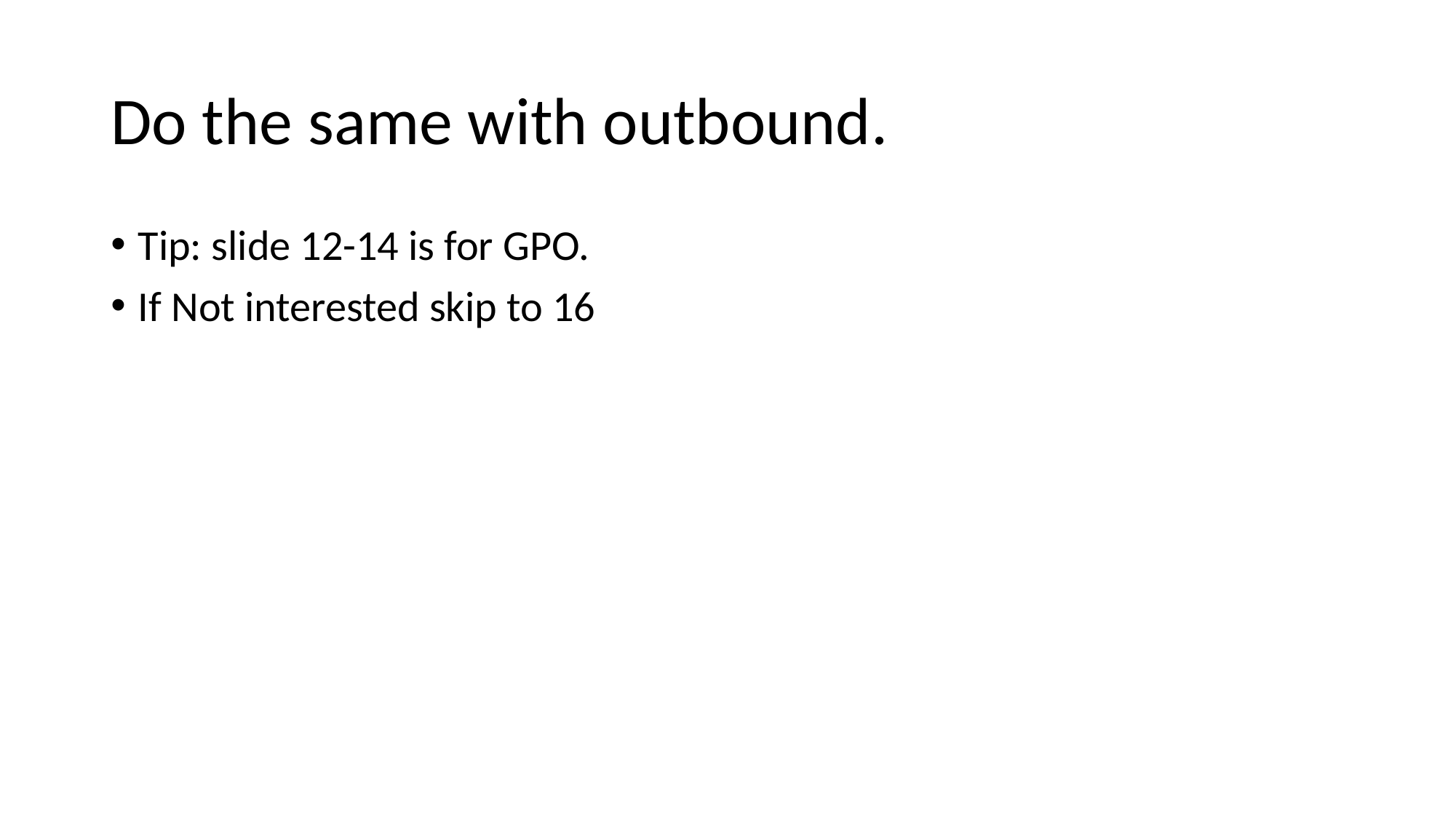

# Do the same with outbound.
Tip: slide 12-14 is for GPO.
If Not interested skip to 16